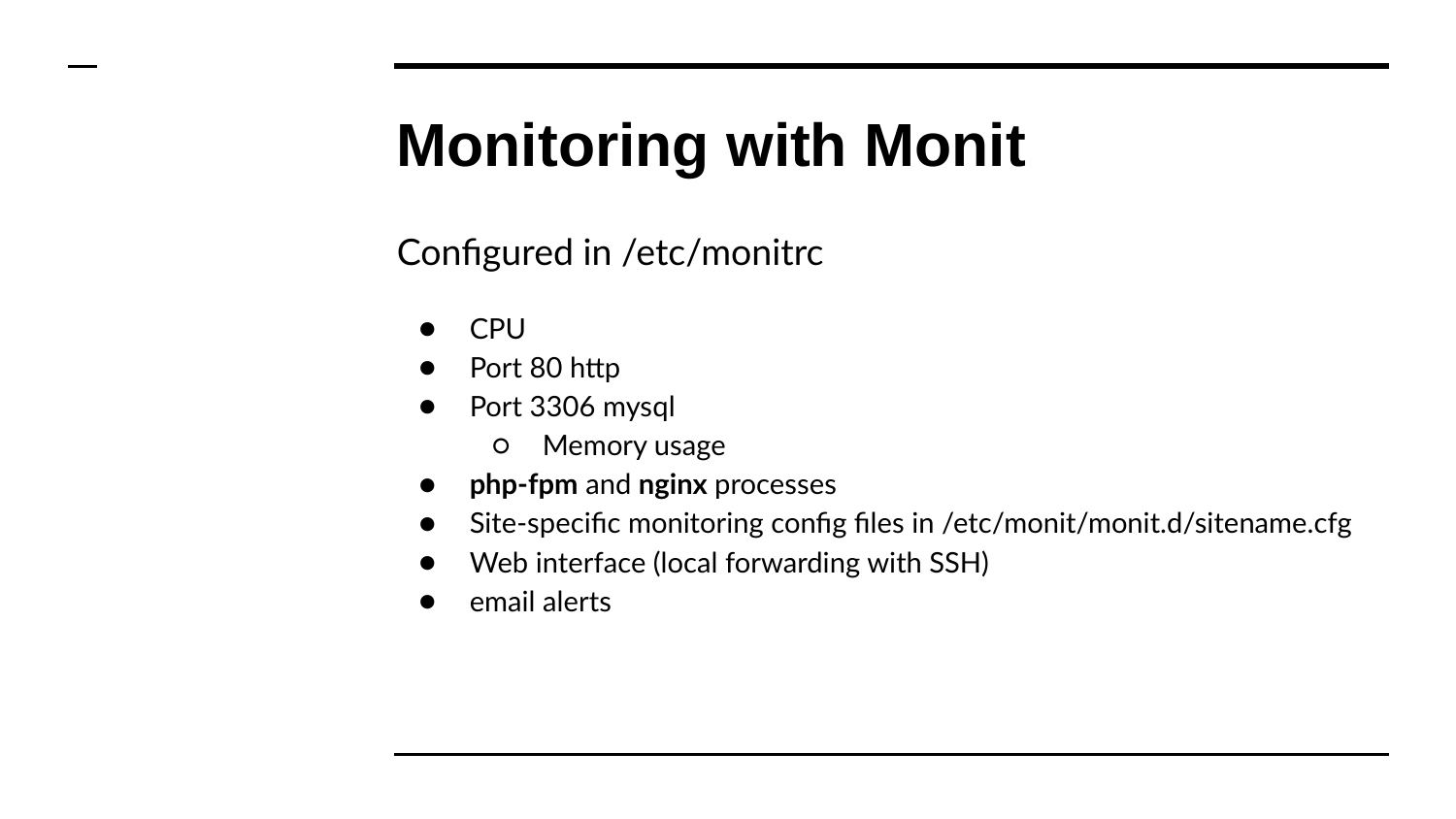

# Monitoring with Monit
Configured in /etc/monitrc
CPU
Port 80 http
Port 3306 mysql
Memory usage
php-fpm and nginx processes
Site-specific monitoring config files in /etc/monit/monit.d/sitename.cfg
Web interface (local forwarding with SSH)
email alerts